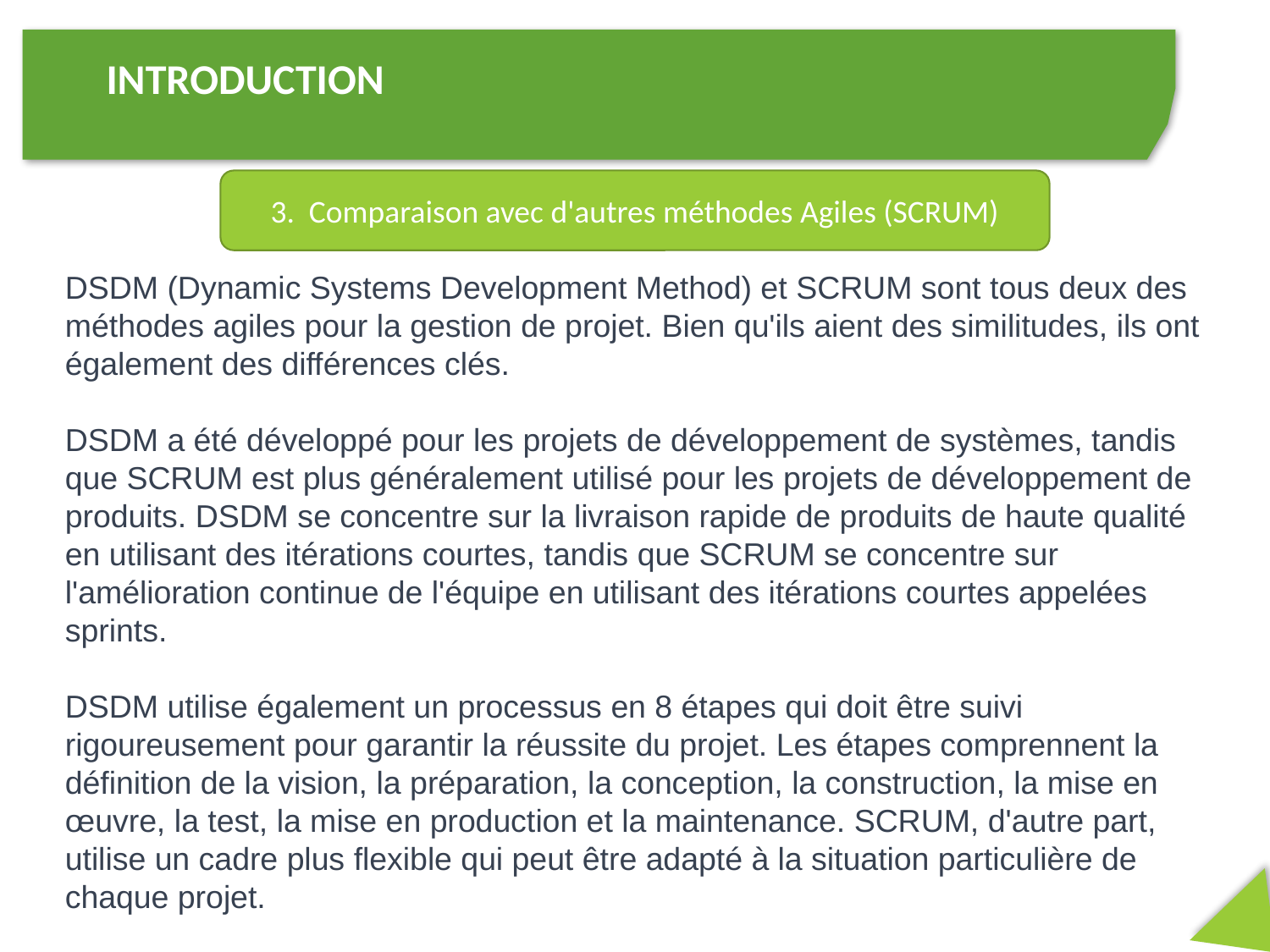

INTRODUCTION
3.  Comparaison avec d'autres méthodes Agiles (SCRUM)
DSDM (Dynamic Systems Development Method) et SCRUM sont tous deux des méthodes agiles pour la gestion de projet. Bien qu'ils aient des similitudes, ils ont également des différences clés.

DSDM a été développé pour les projets de développement de systèmes, tandis que SCRUM est plus généralement utilisé pour les projets de développement de produits. DSDM se concentre sur la livraison rapide de produits de haute qualité en utilisant des itérations courtes, tandis que SCRUM se concentre sur l'amélioration continue de l'équipe en utilisant des itérations courtes appelées sprints.

DSDM utilise également un processus en 8 étapes qui doit être suivi rigoureusement pour garantir la réussite du projet. Les étapes comprennent la définition de la vision, la préparation, la conception, la construction, la mise en œuvre, la test, la mise en production et la maintenance. SCRUM, d'autre part, utilise un cadre plus flexible qui peut être adapté à la situation particulière de chaque projet.